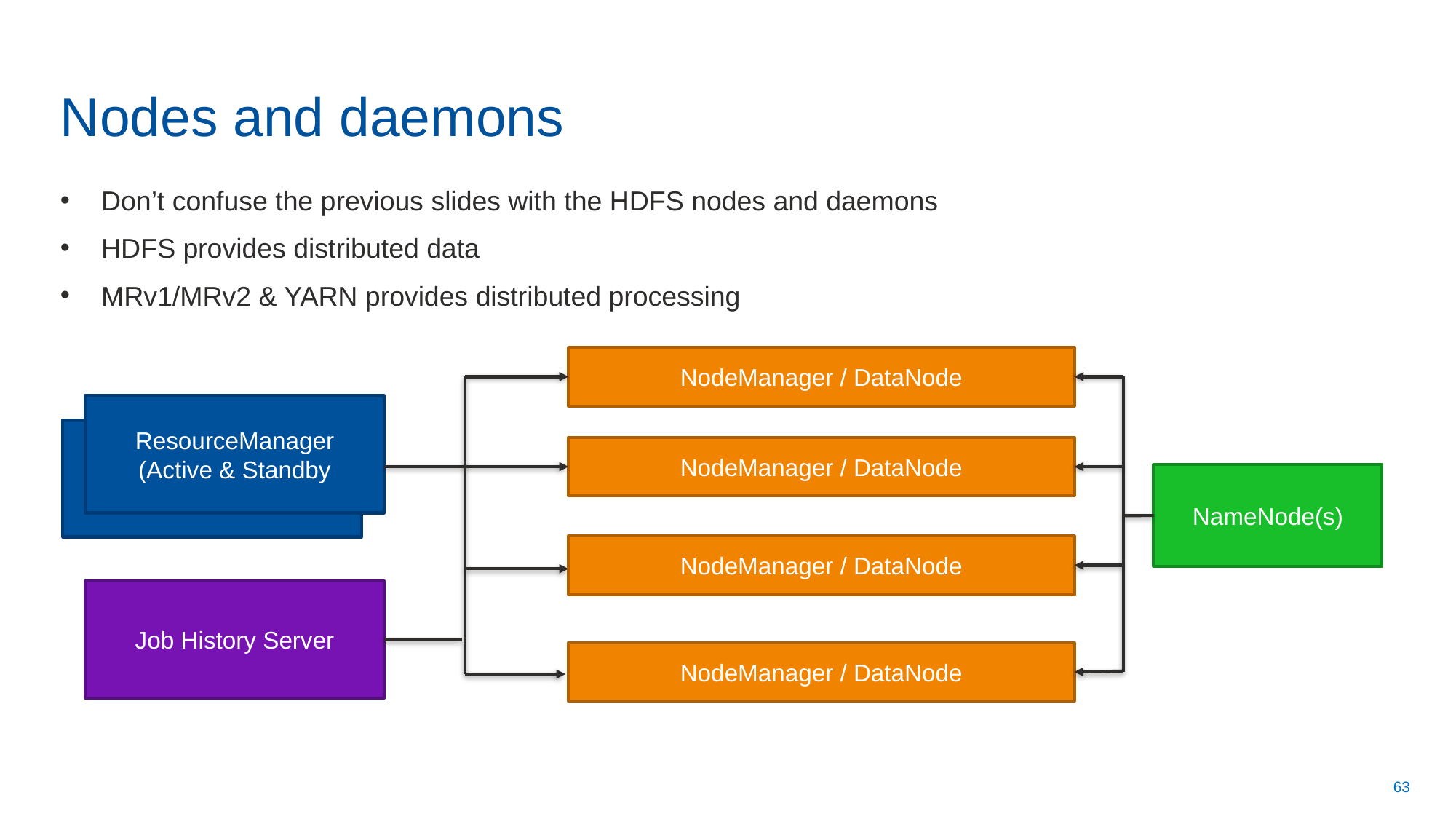

# Nodes and daemons
Don’t confuse the previous slides with the HDFS nodes and daemons
HDFS provides distributed data
MRv1/MRv2 & YARN provides distributed processing
NodeManager / DataNode
ResourceManager (Active & Standby

NodeManager / DataNode
NameNode(s)
NodeManager / DataNode
Job History Server
NodeManager / DataNode